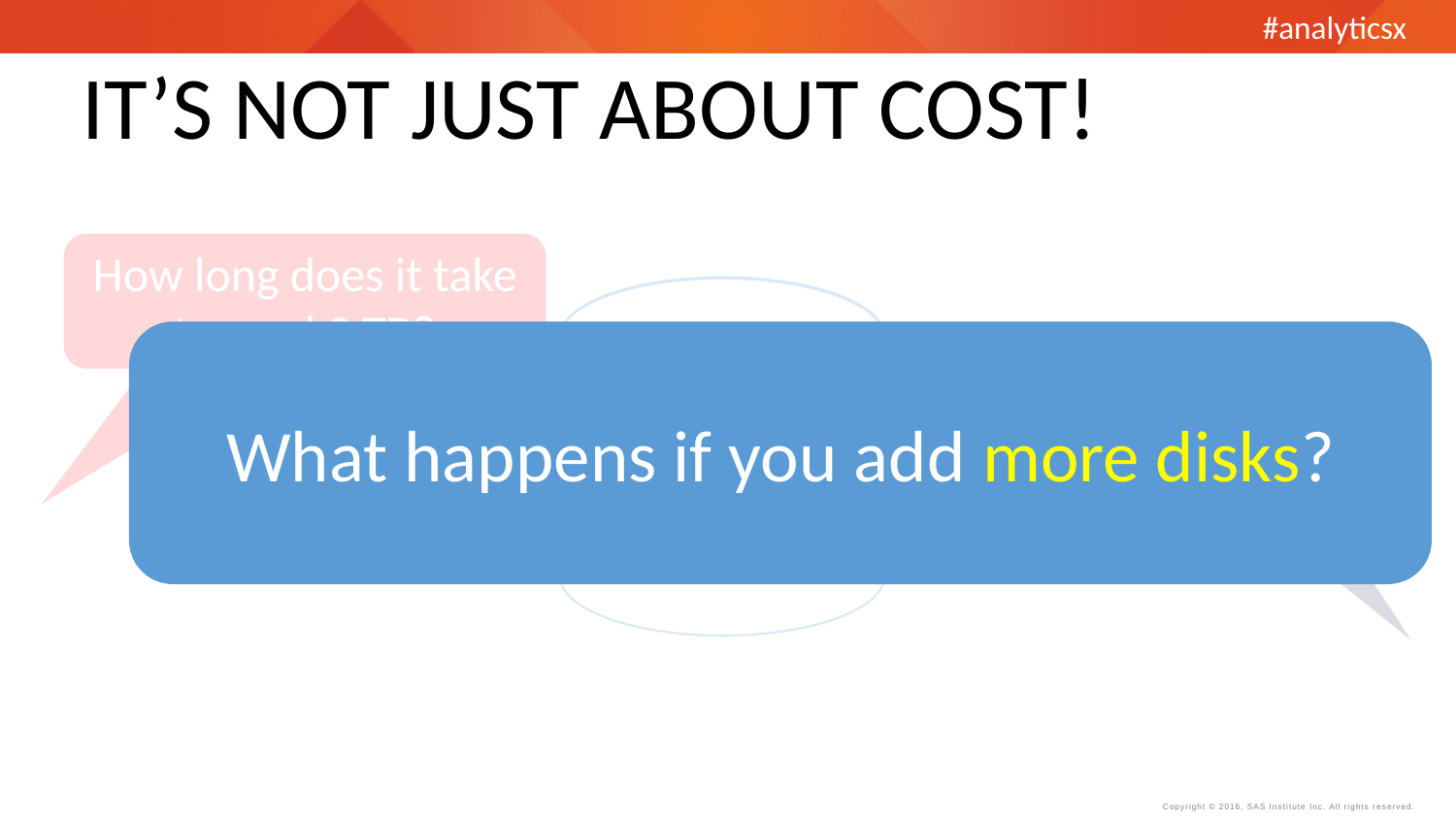

IT’S NOT JUST ABOUT COST!

How long does it take to read 3 TB?
3 TB
3 TB
What happens if you add more disks?
4.17 Hours
4.17 Hours